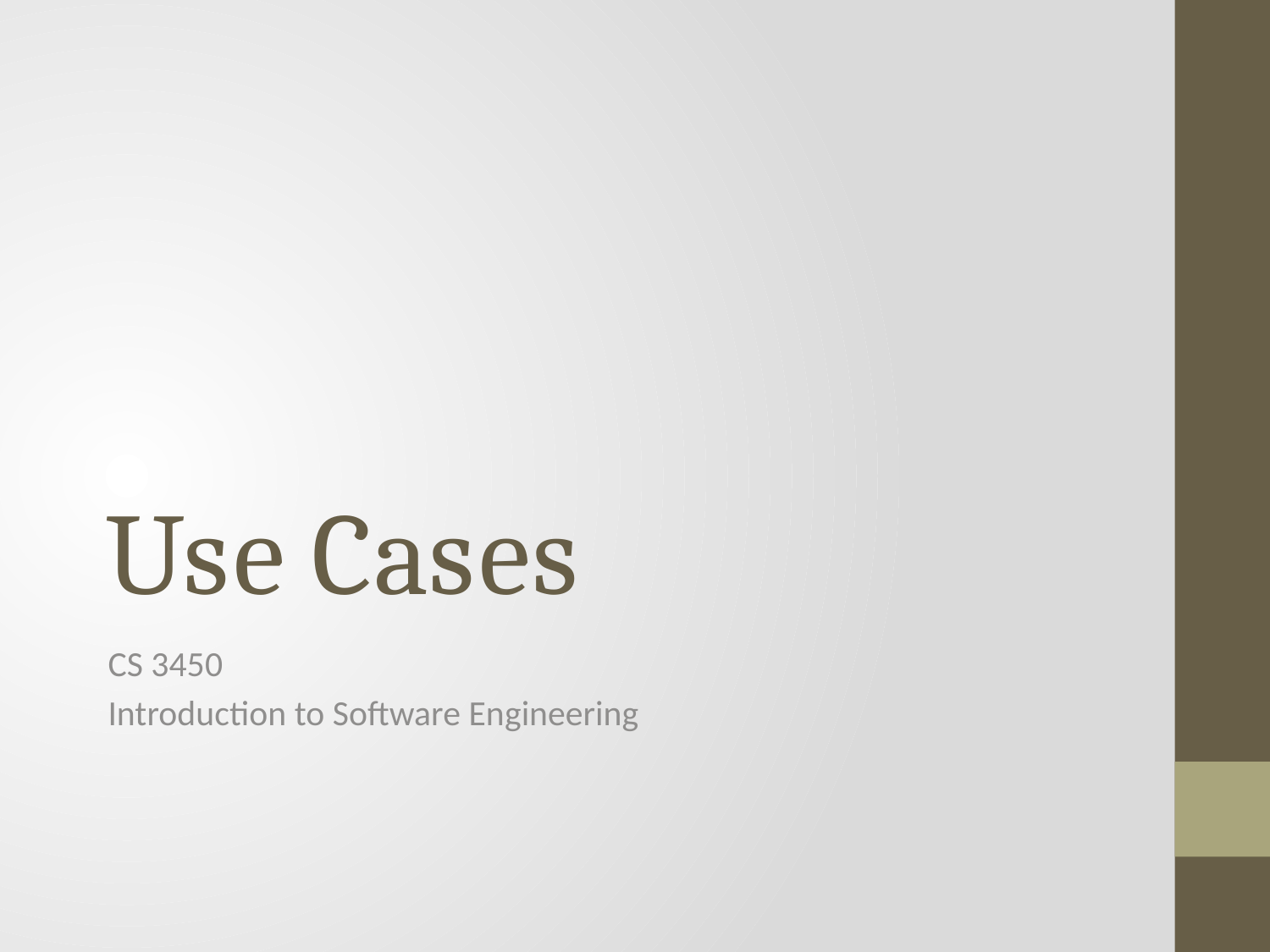

# Use Cases
CS 3450
Introduction to Software Engineering